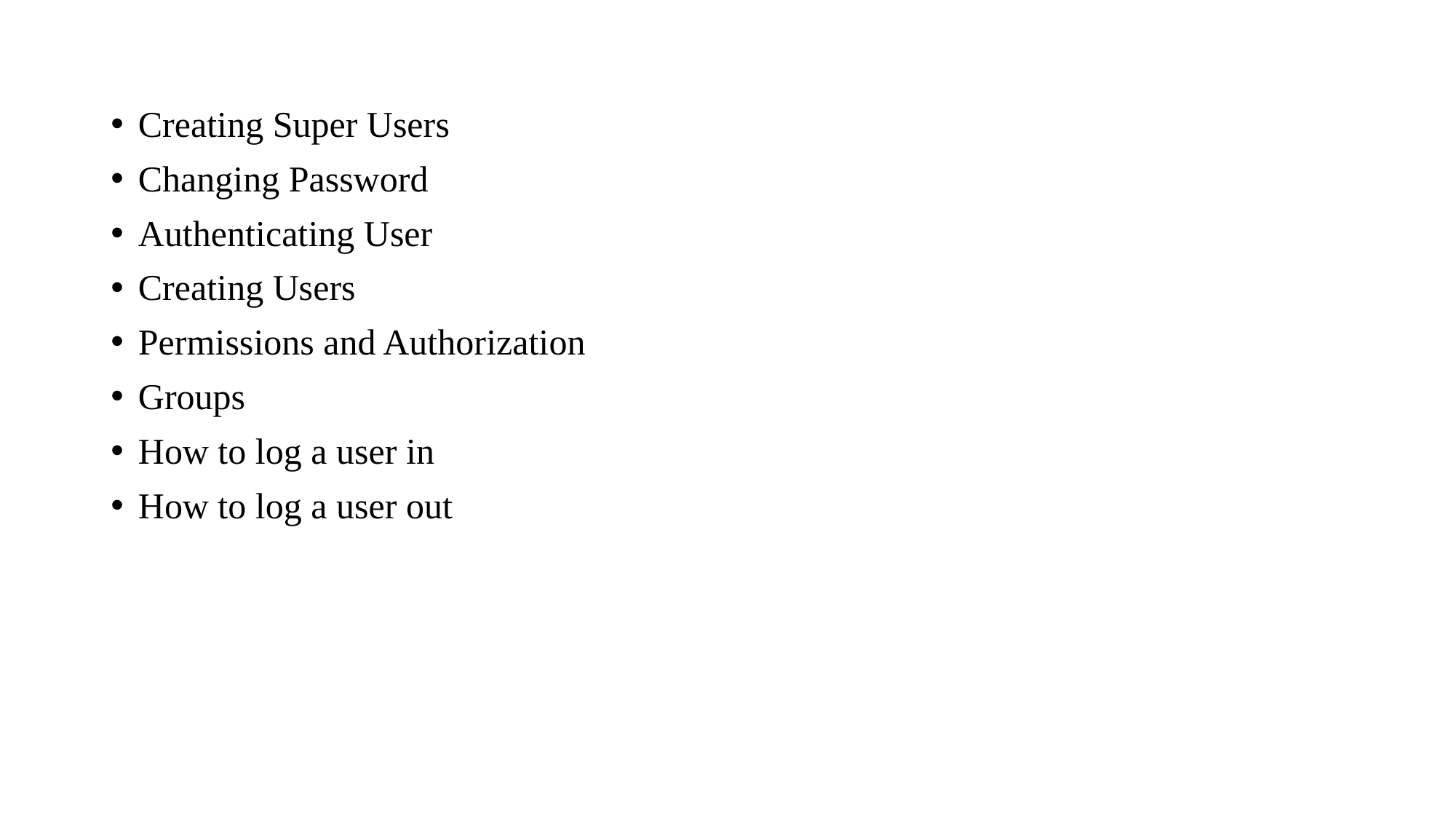

Creating Super Users
Changing Password
Authenticating User
Creating Users
Permissions and Authorization
Groups
How to log a user in
How to log a user out